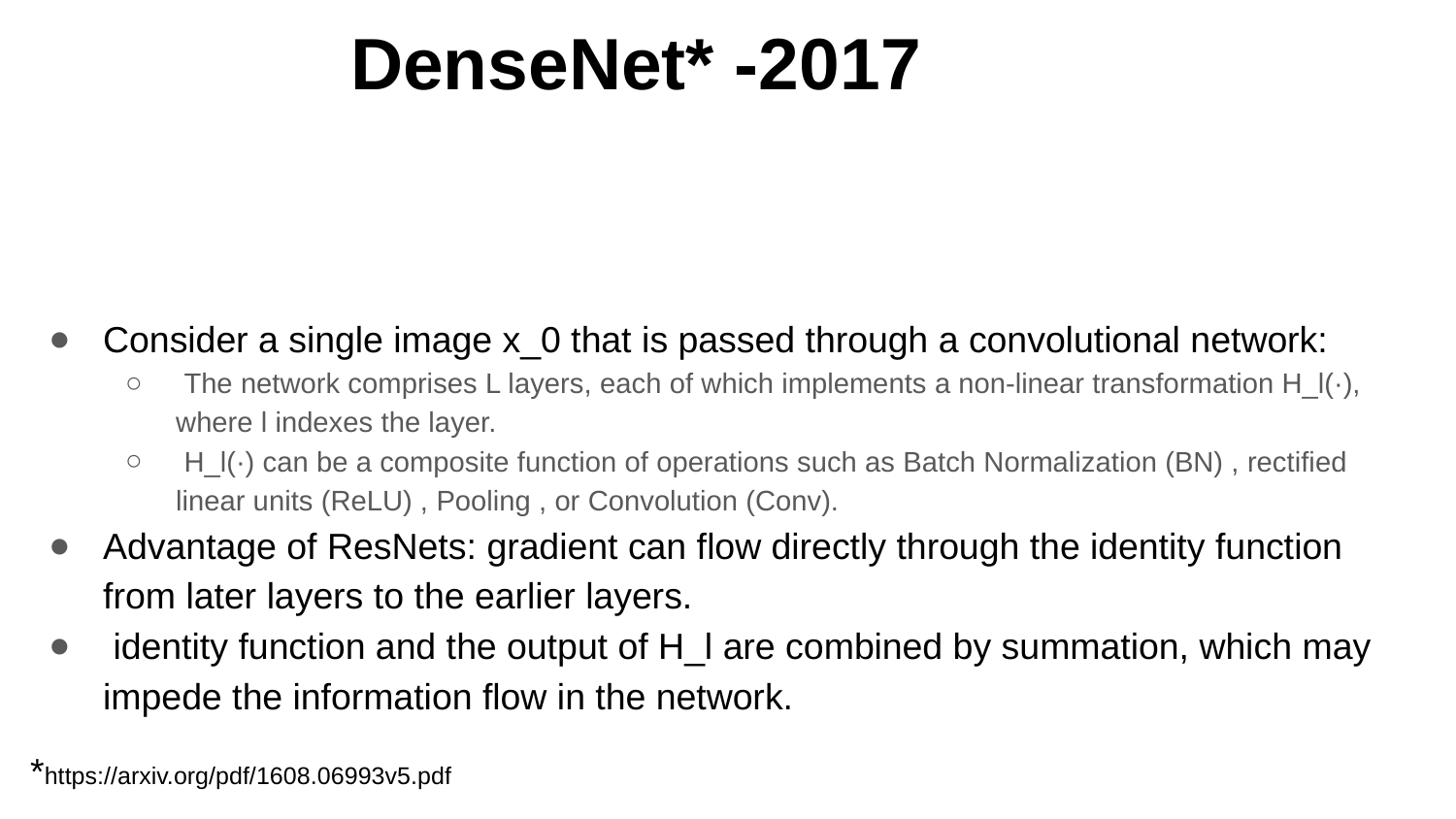

# DenseNet* -2017

Consider a single image x_0 that is passed through a convolutional network:
 The network comprises L layers, each of which implements a non-linear transformation H_l(·), where l indexes the layer.
 H_l(·) can be a composite function of operations such as Batch Normalization (BN) , rectified linear units (ReLU) , Pooling , or Convolution (Conv).
Advantage of ResNets: gradient can flow directly through the identity function from later layers to the earlier layers.
 identity function and the output of H_l are combined by summation, which may impede the information flow in the network.
*https://arxiv.org/pdf/1608.06993v5.pdf